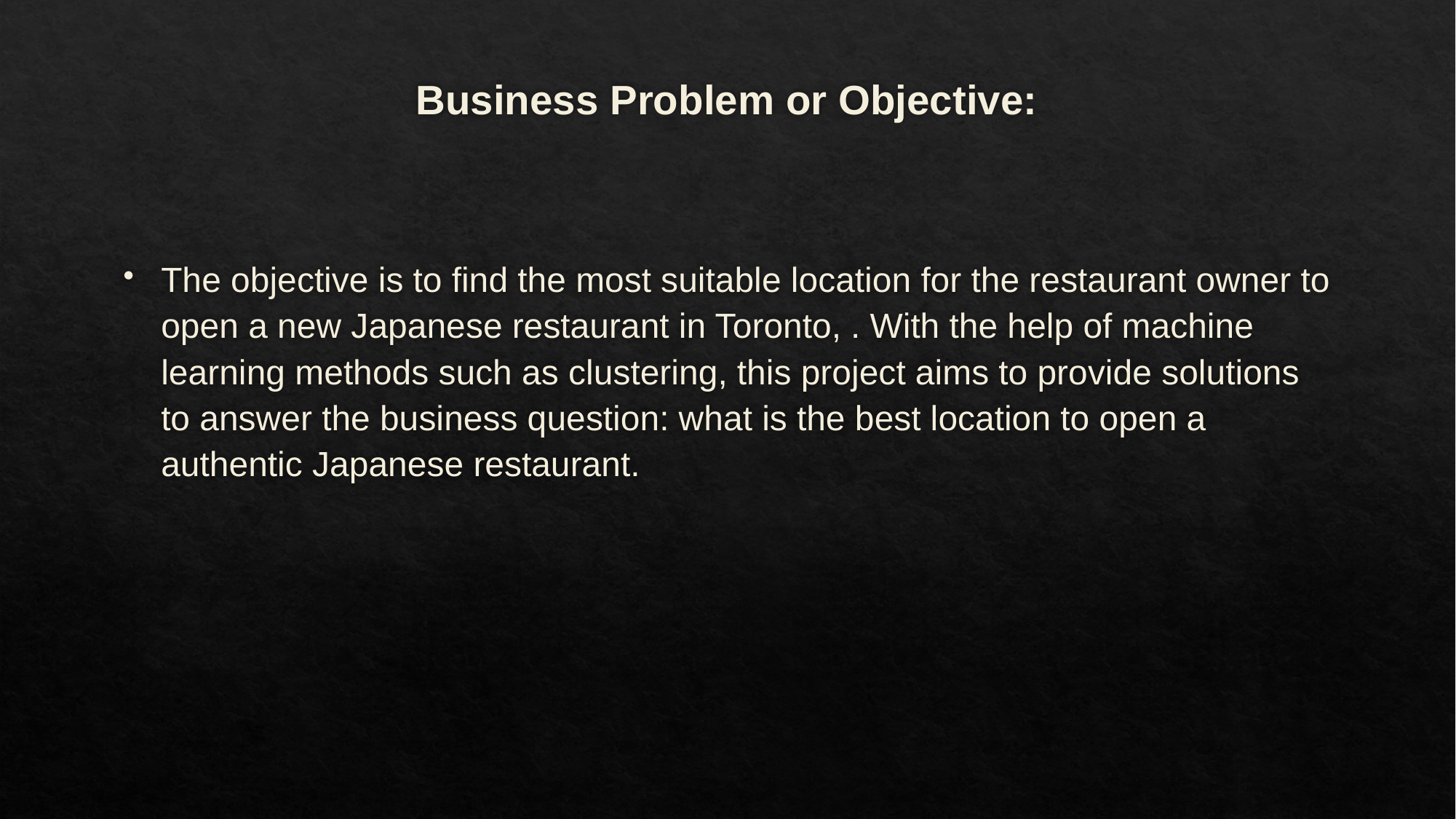

# Business Problem or Objective:
The objective is to find the most suitable location for the restaurant owner to open a new Japanese restaurant in Toronto, . With the help of machine learning methods such as clustering, this project aims to provide solutions to answer the business question: what is the best location to open a authentic Japanese restaurant.